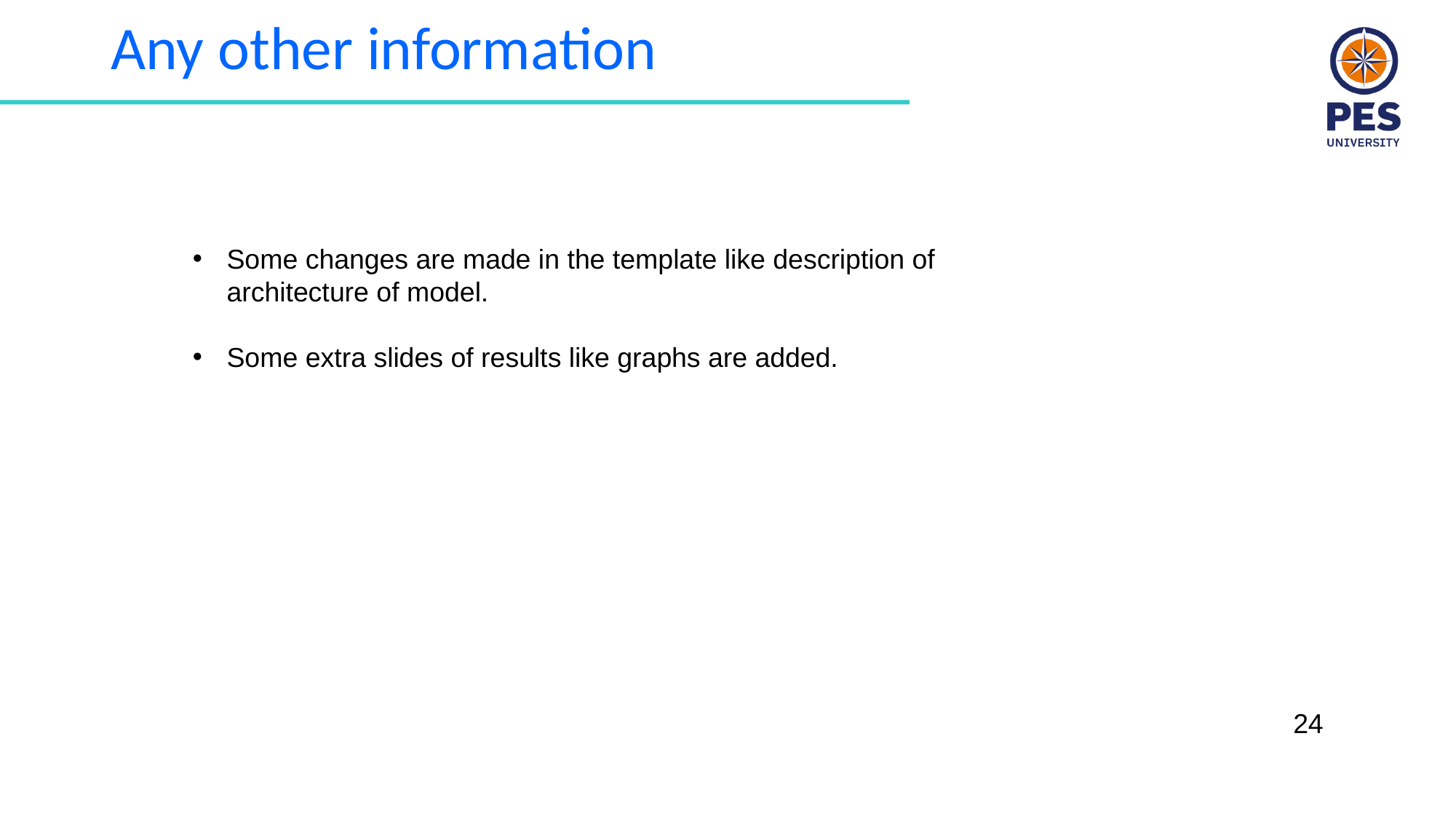

# Any other information

Some changes are made in the template like description of architecture of model.

Some extra slides of results like graphs are added.
24